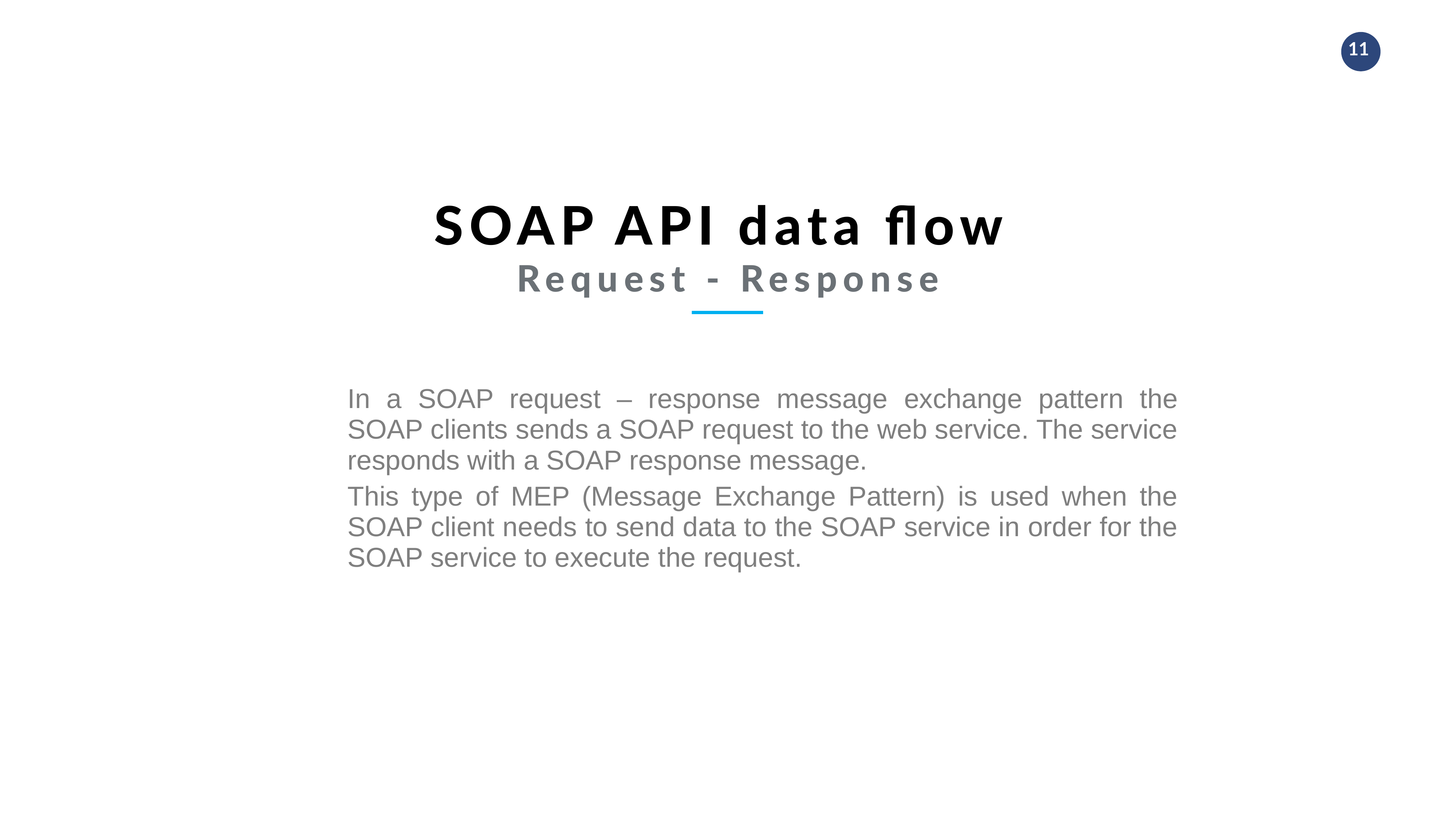

SOAP API data flow
Request - Response
In a SOAP request – response message exchange pattern the SOAP clients sends a SOAP request to the web service. The service responds with a SOAP response message.
This type of MEP (Message Exchange Pattern) is used when the SOAP client needs to send data to the SOAP service in order for the SOAP service to execute the request.